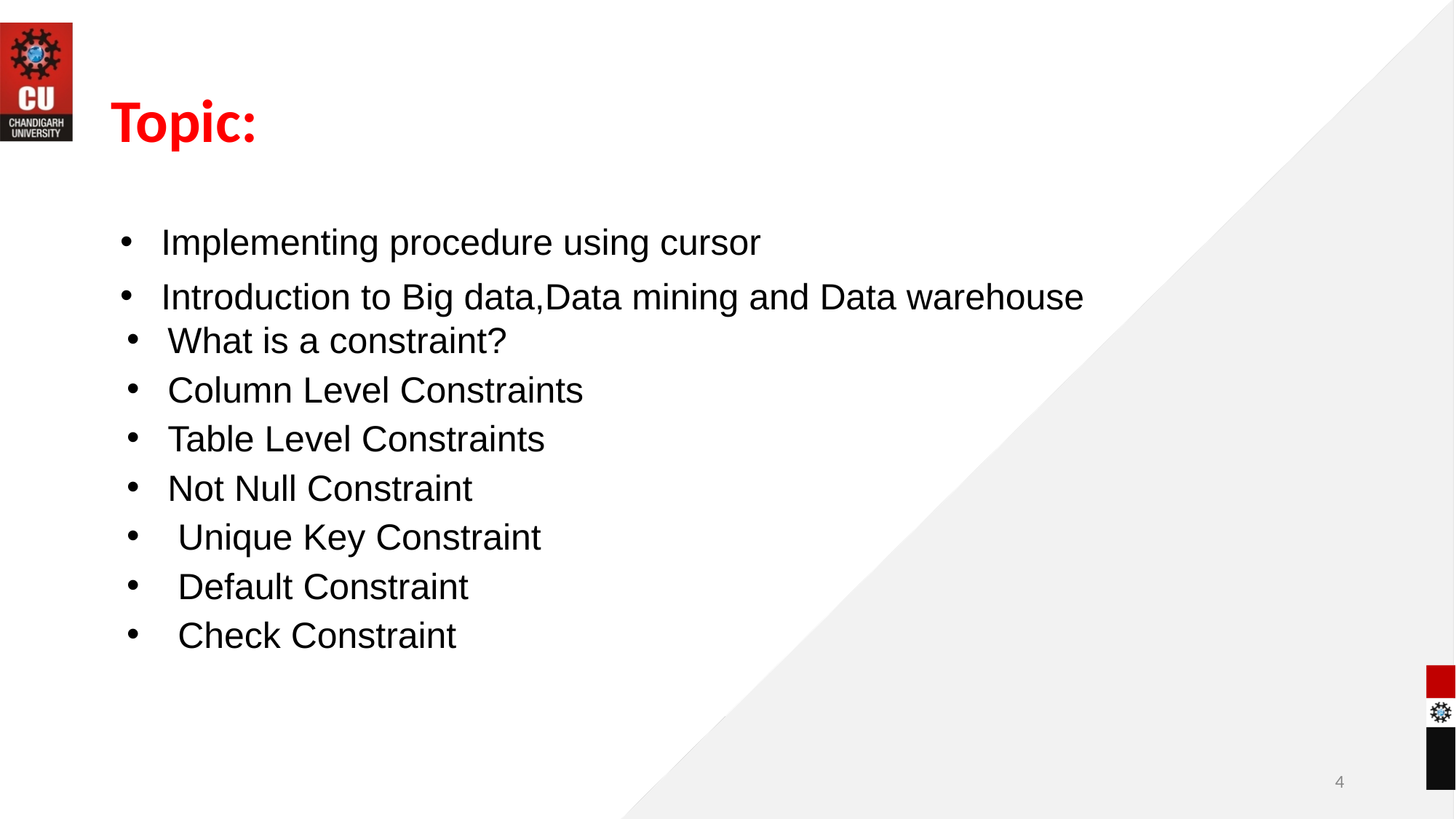

# Topic:
Implementing procedure using cursor
Introduction to Big data,Data mining and Data warehouse
What is a constraint?
Column Level Constraints
Table Level Constraints
Not Null Constraint
 Unique Key Constraint
 Default Constraint
 Check Constraint

4